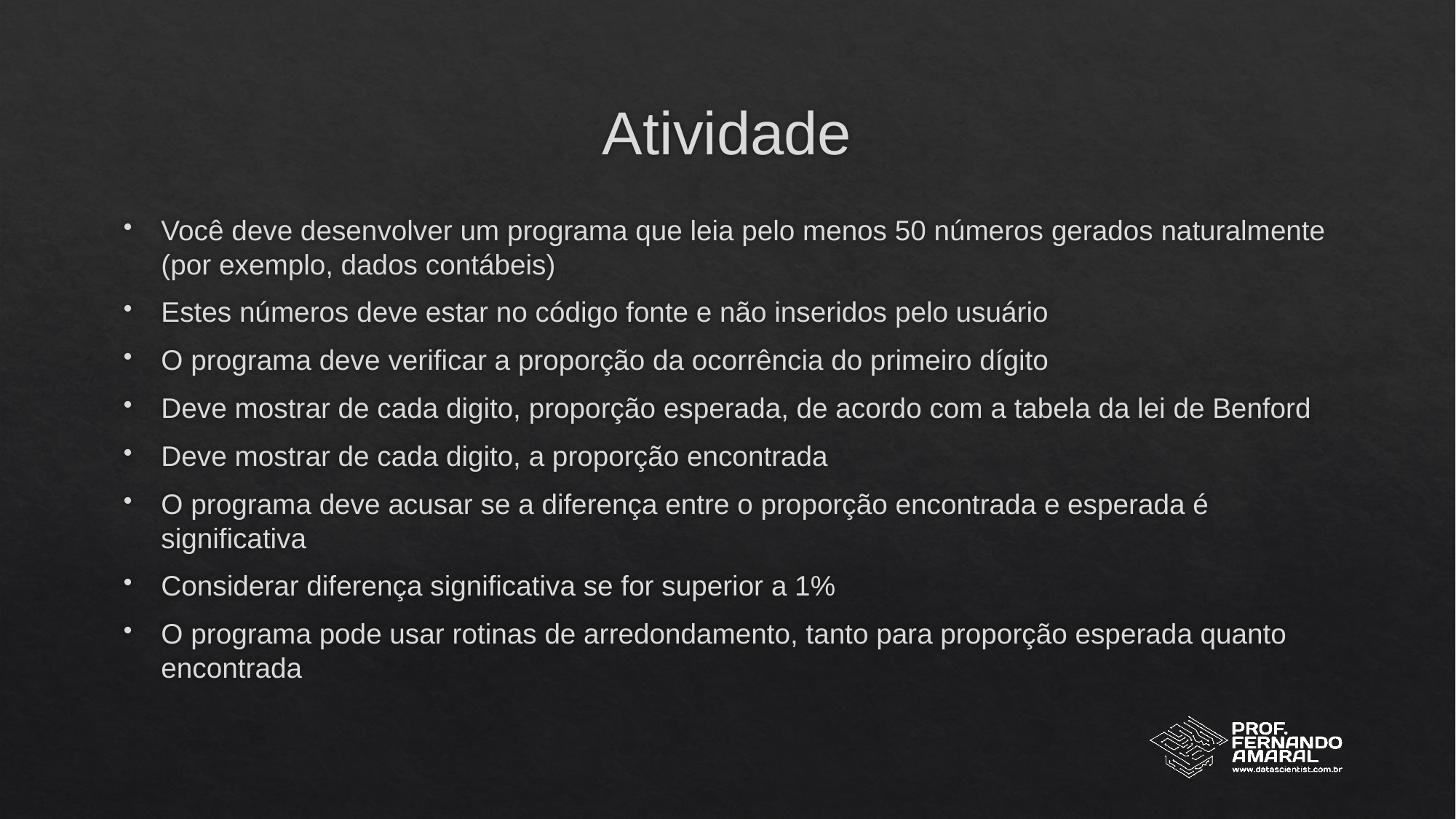

# Atividade
Você deve desenvolver um programa que leia pelo menos 50 números gerados naturalmente (por exemplo, dados contábeis)
Estes números deve estar no código fonte e não inseridos pelo usuário
O programa deve verificar a proporção da ocorrência do primeiro dígito
Deve mostrar de cada digito, proporção esperada, de acordo com a tabela da lei de Benford
Deve mostrar de cada digito, a proporção encontrada
O programa deve acusar se a diferença entre o proporção encontrada e esperada é significativa
Considerar diferença significativa se for superior a 1%
O programa pode usar rotinas de arredondamento, tanto para proporção esperada quanto encontrada